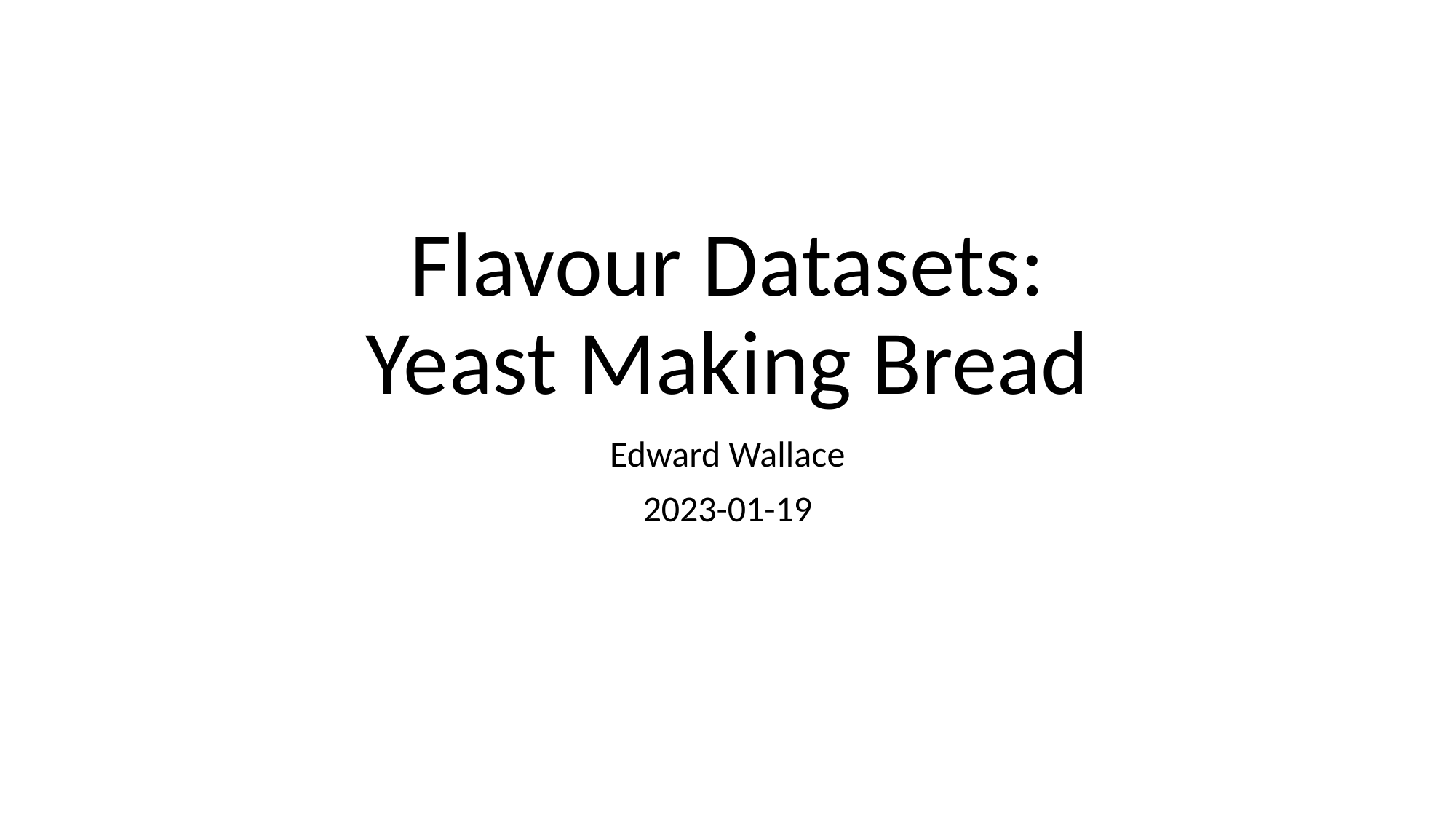

# Flavour Datasets: Yeast Making Bread
Edward Wallace
2023-01-19